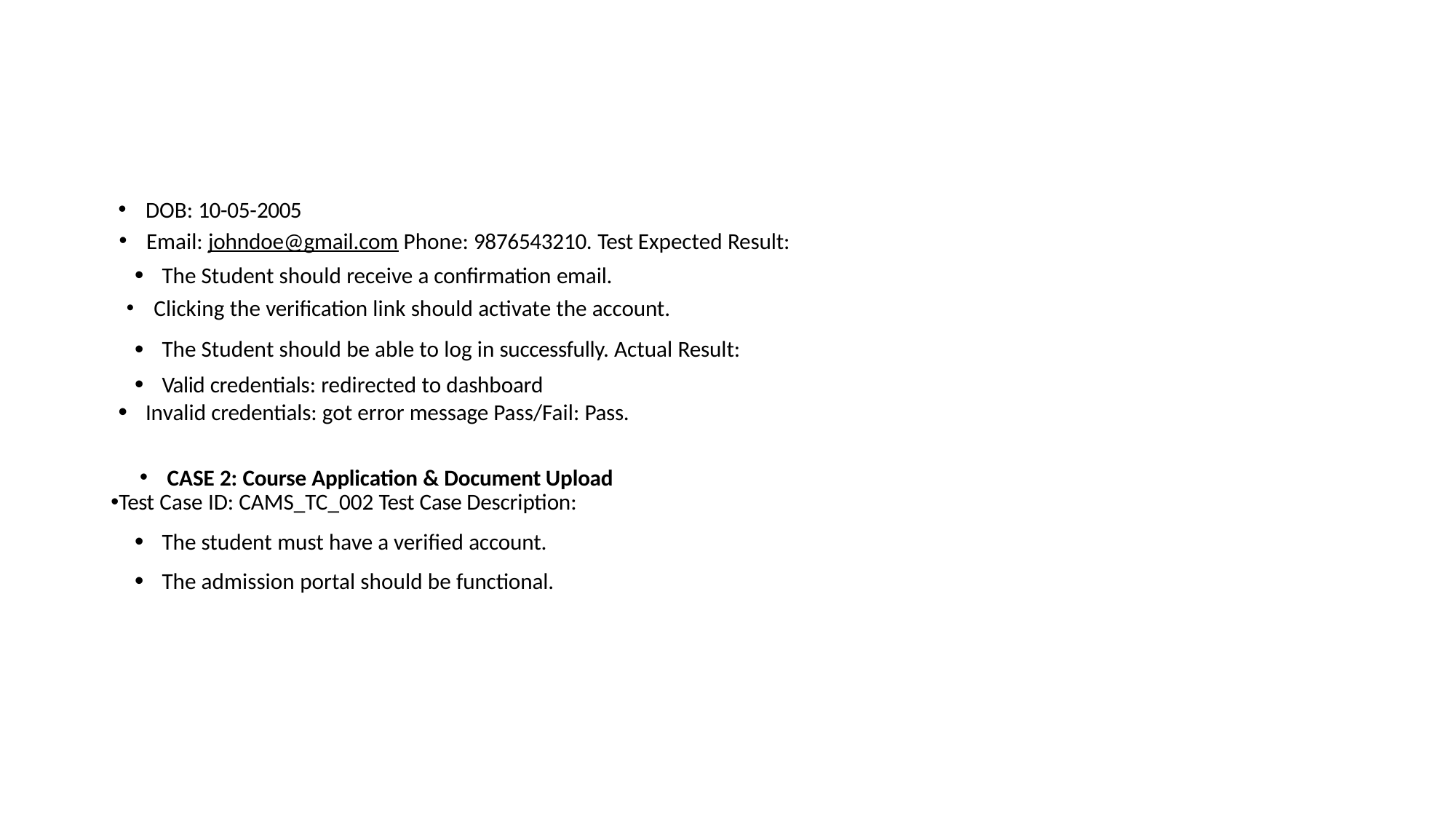

DOB: 10-05-2005
Email: johndoe@gmail.com Phone: 9876543210. Test Expected Result:
The Student should receive a confirmation email.
Clicking the verification link should activate the account.
The Student should be able to log in successfully. Actual Result:
Valid credentials: redirected to dashboard
Invalid credentials: got error message Pass/Fail: Pass.

CASE 2: Course Application & Document Upload
Test Case ID: CAMS_TC_002 Test Case Description:
The student must have a verified account.
The admission portal should be functional.